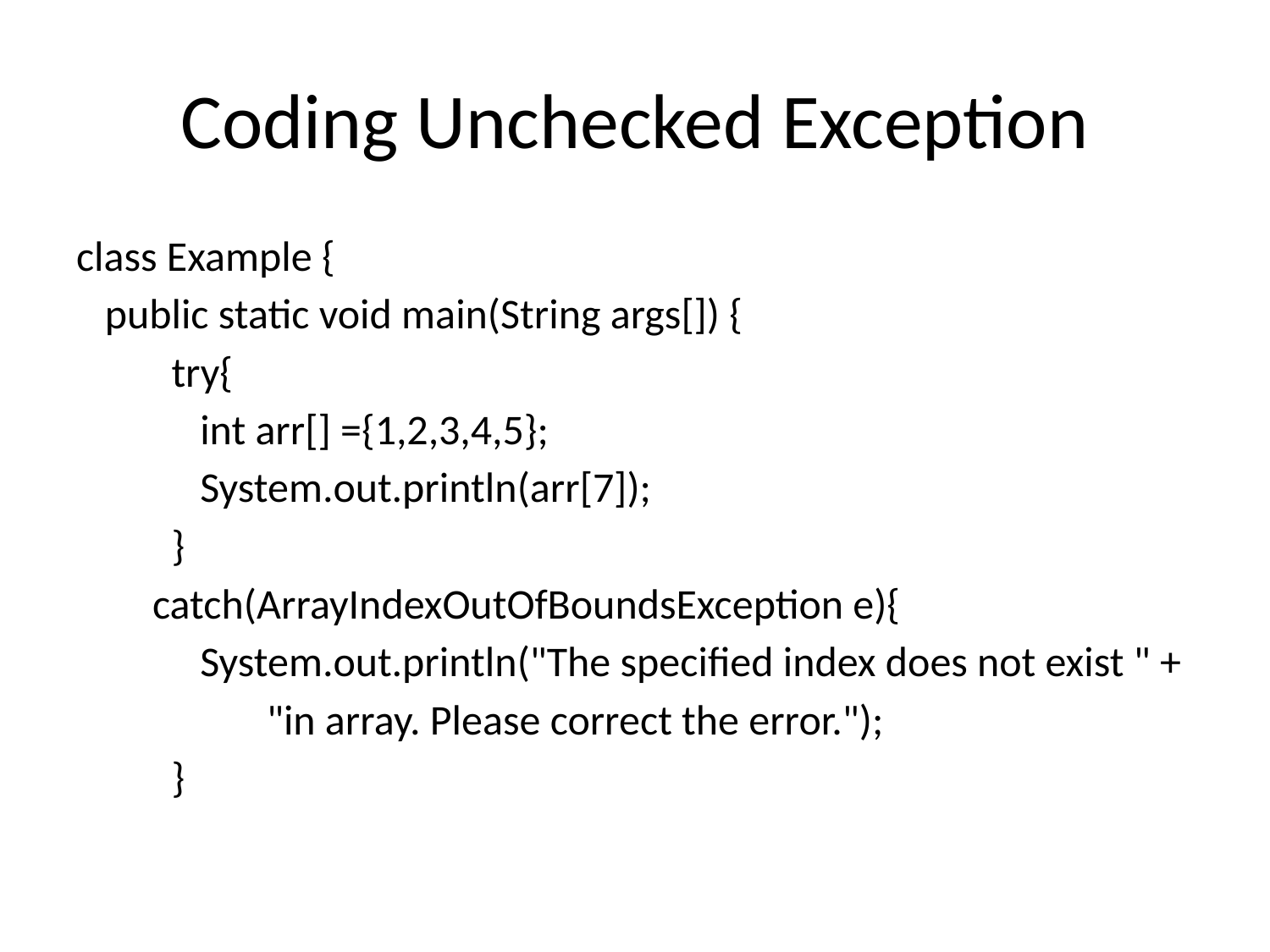

# Coding Unchecked Exception
class Example {
   public static void main(String args[]) {
	try{
	   int arr[] ={1,2,3,4,5};
	   System.out.println(arr[7]);
	}
        catch(ArrayIndexOutOfBoundsException e){
	   System.out.println("The specified index does not exist " +
		"in array. Please correct the error.");
	}